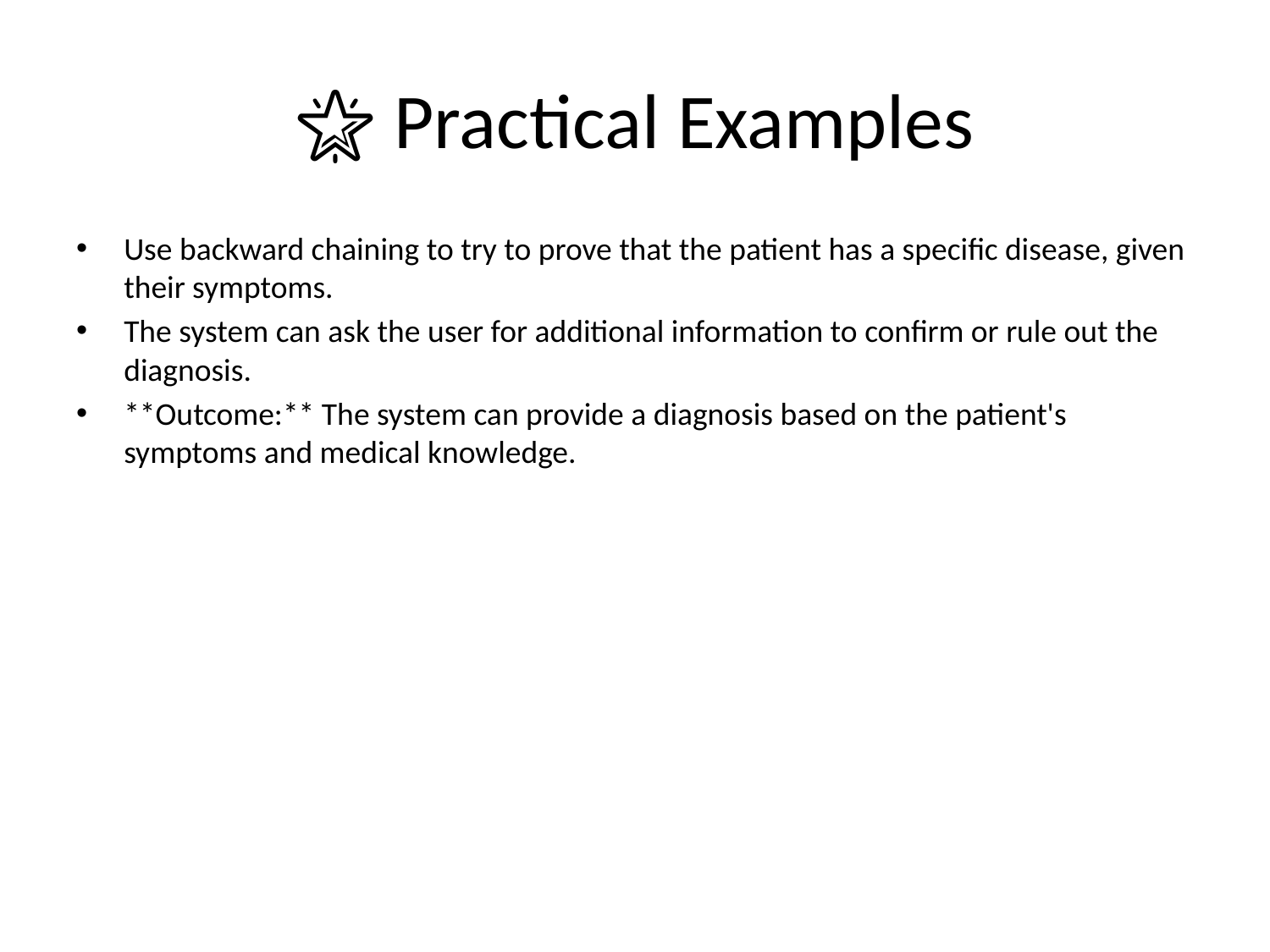

# 🌟 Practical Examples
Use backward chaining to try to prove that the patient has a specific disease, given their symptoms.
The system can ask the user for additional information to confirm or rule out the diagnosis.
**Outcome:** The system can provide a diagnosis based on the patient's symptoms and medical knowledge.